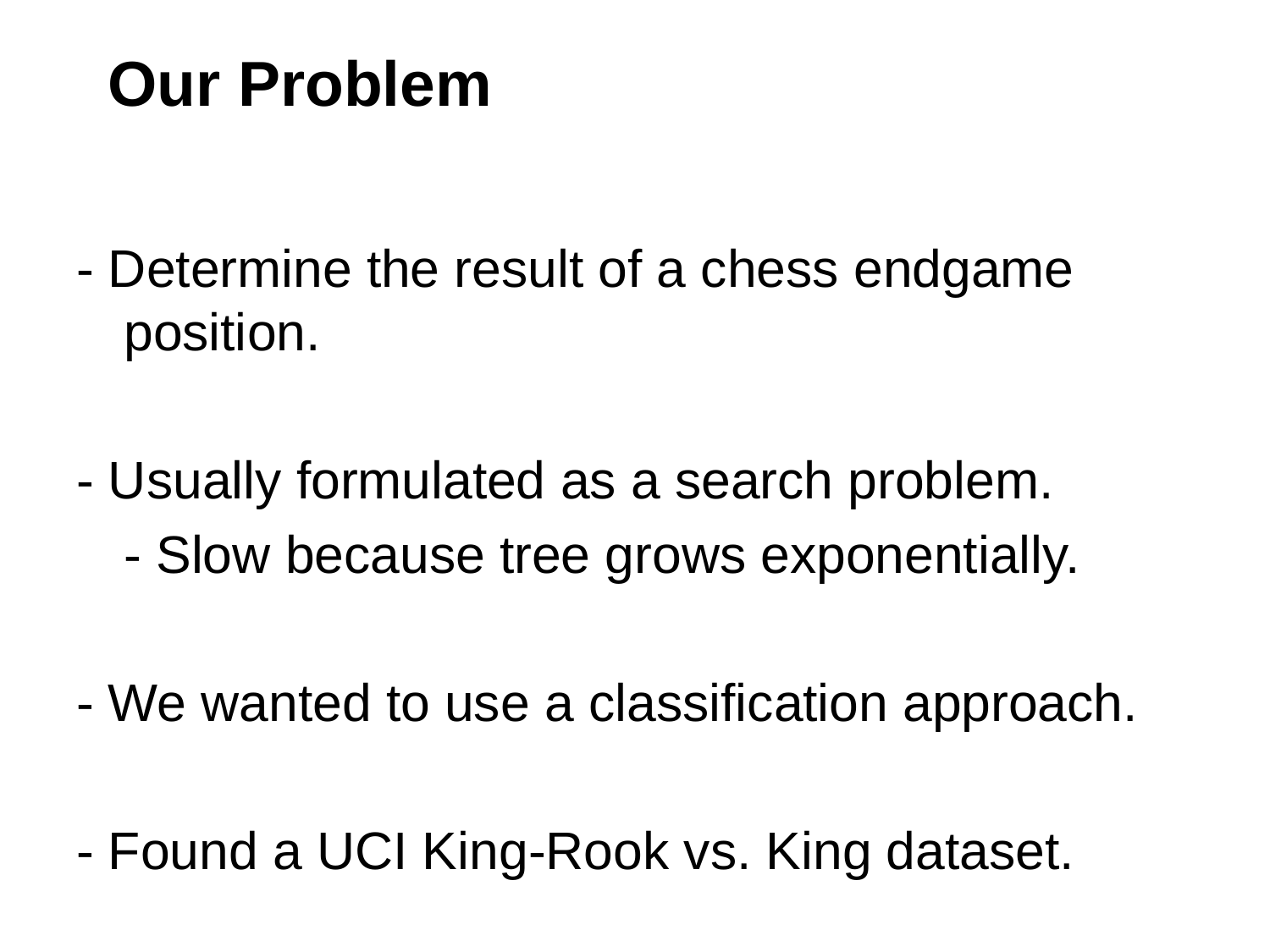

# Our Problem
- Determine the result of a chess endgame position.

- Usually formulated as a search problem.
	- Slow because tree grows exponentially.

- We wanted to use a classification approach.

- Found a UCI King-Rook vs. King dataset.